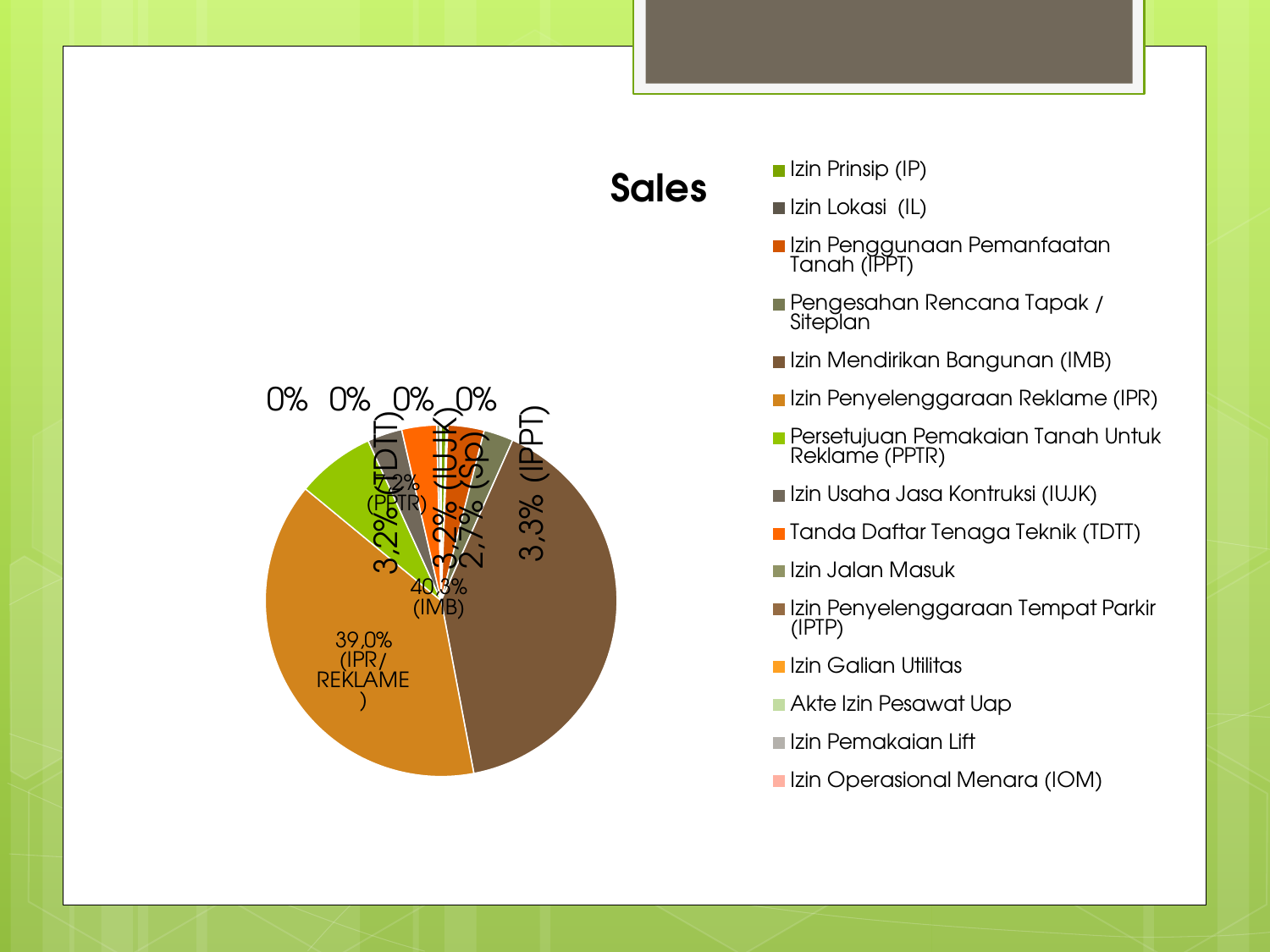

### Chart:

| Category | Sales | Column1 |
|---|---|---|
| Izin Prinsip (IP)  | 14.0 | 0.004766768811712641 |
| Izin Lokasi  (IL)  | 4.0 | 0.0013619339462036105 |
| Izin Penggunaan Pemanfaatan Tanah (IPPT)  | 98.0 | 0.033367381681988426 |
| Pengesahan Rencana Tapak / Siteplan  | 80.0 | 0.027238678924072224 |
| Izin Mendirikan Bangunan (IMB)  | 1185.0 | 0.40347293156281966 |
| Izin Penyelenggaraan Reklame (IPR) | 1144.0 | 0.3895131086142324 |
| Persetujuan Pemakaian Tanah Untuk Reklame (PPTR) | 212.0 | 0.07218249914879141 |
| Izin Usaha Jasa Kontruksi (IUJK) | 94.0 | 0.03200544773578485 |
| Tanda Daftar Tenaga Teknik (TDTT) | 94.0 | 0.03200544773578485 |
| Izin Jalan Masuk  | 9.0 | 0.0030643513789581243 |
| Izin Penyelenggaraan Tempat Parkir (IPTP) | 3.0 | 0.0010214504596527086 |
| Izin Galian Utilitas  | 0.0 | 0.0 |
| Akte Izin Pesawat Uap  | 0.0 | 0.0 |
| Izin Pemakaian Lift  | 0.0 | 0.0 |
| Izin Operasional Menara (IOM) | 0.0 | 0.0 |
#